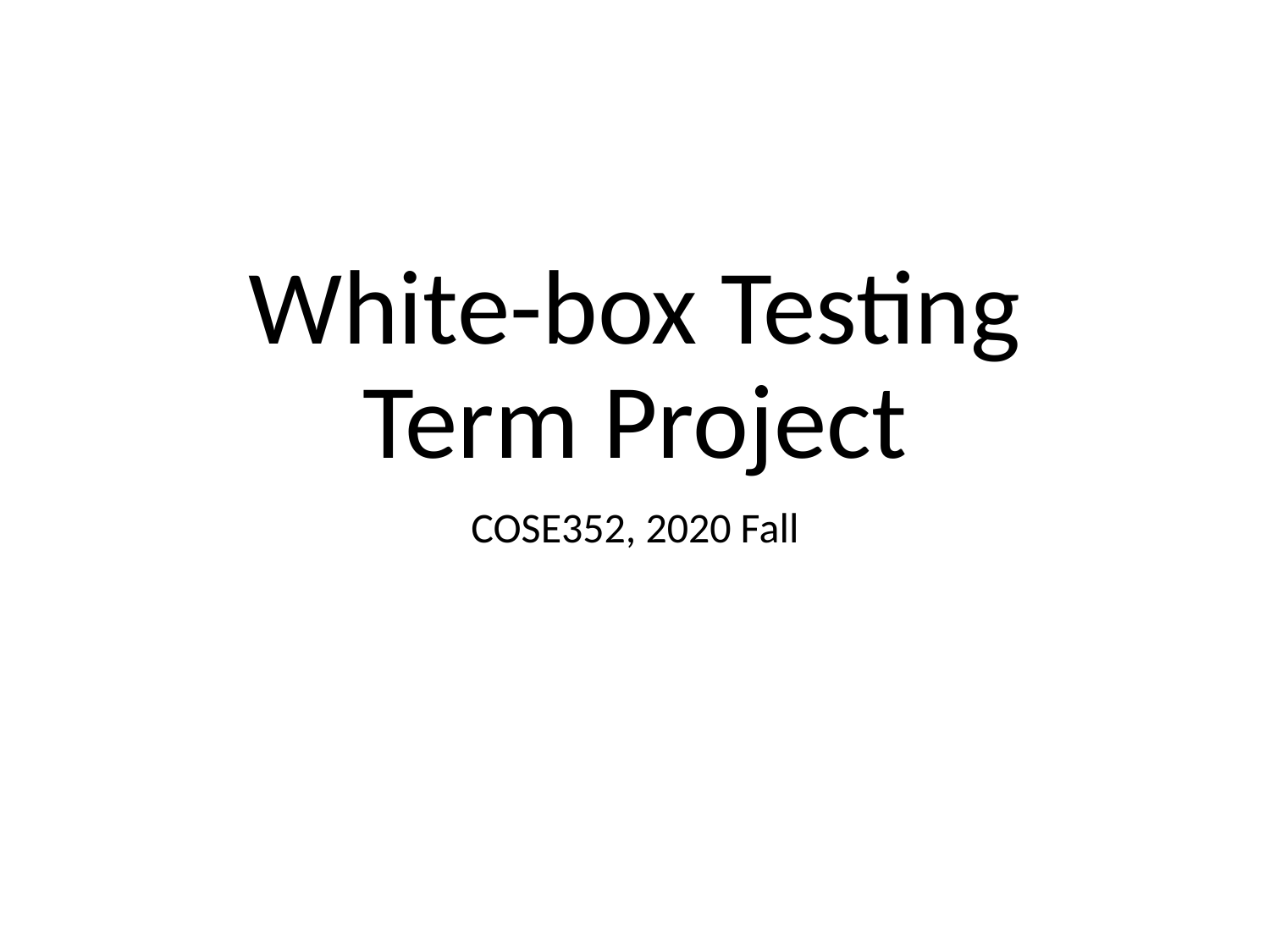

# White-box Testing Term Project
COSE352, 2020 Fall